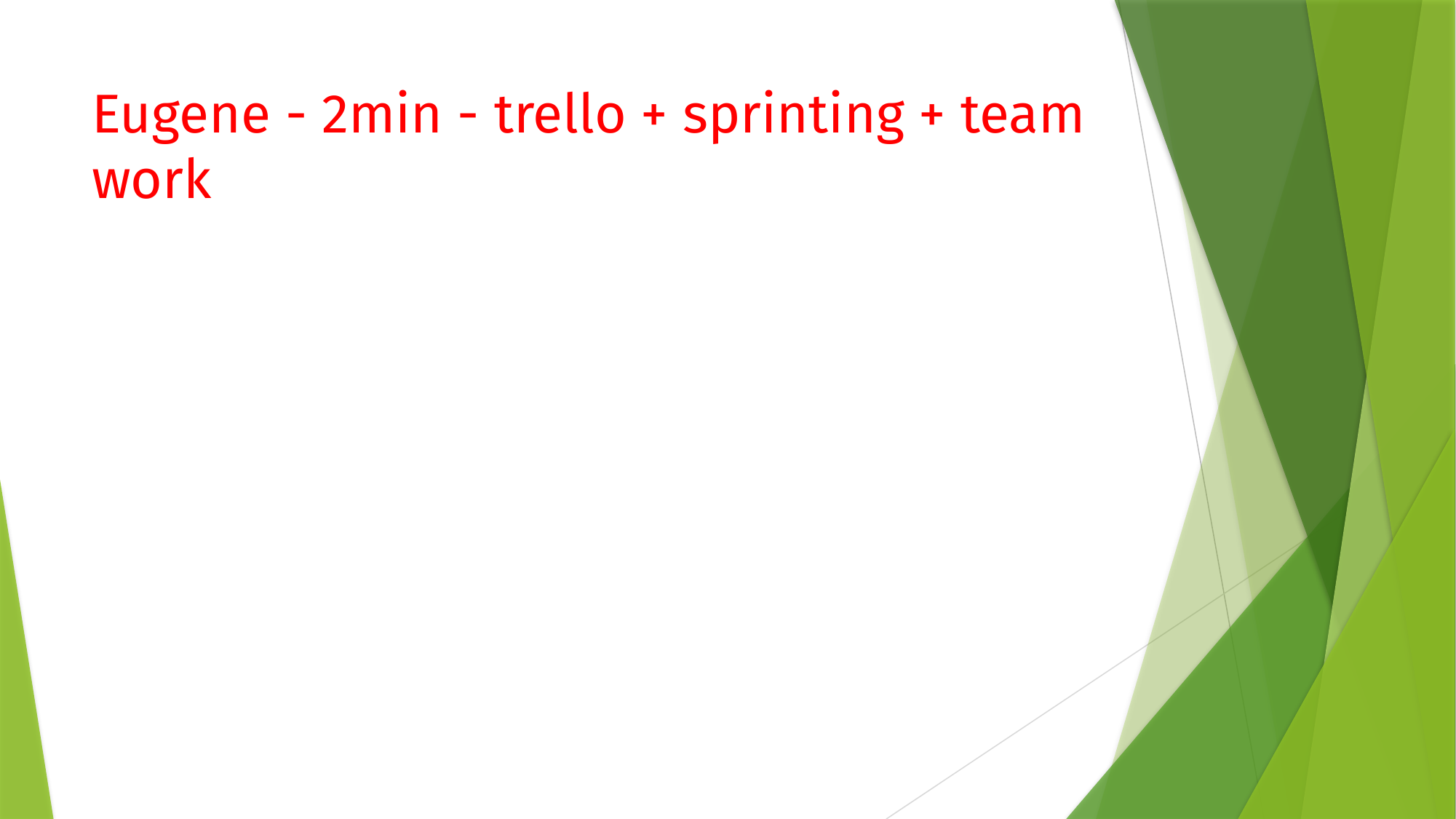

# Eugene - 2min - trello + sprinting + team work